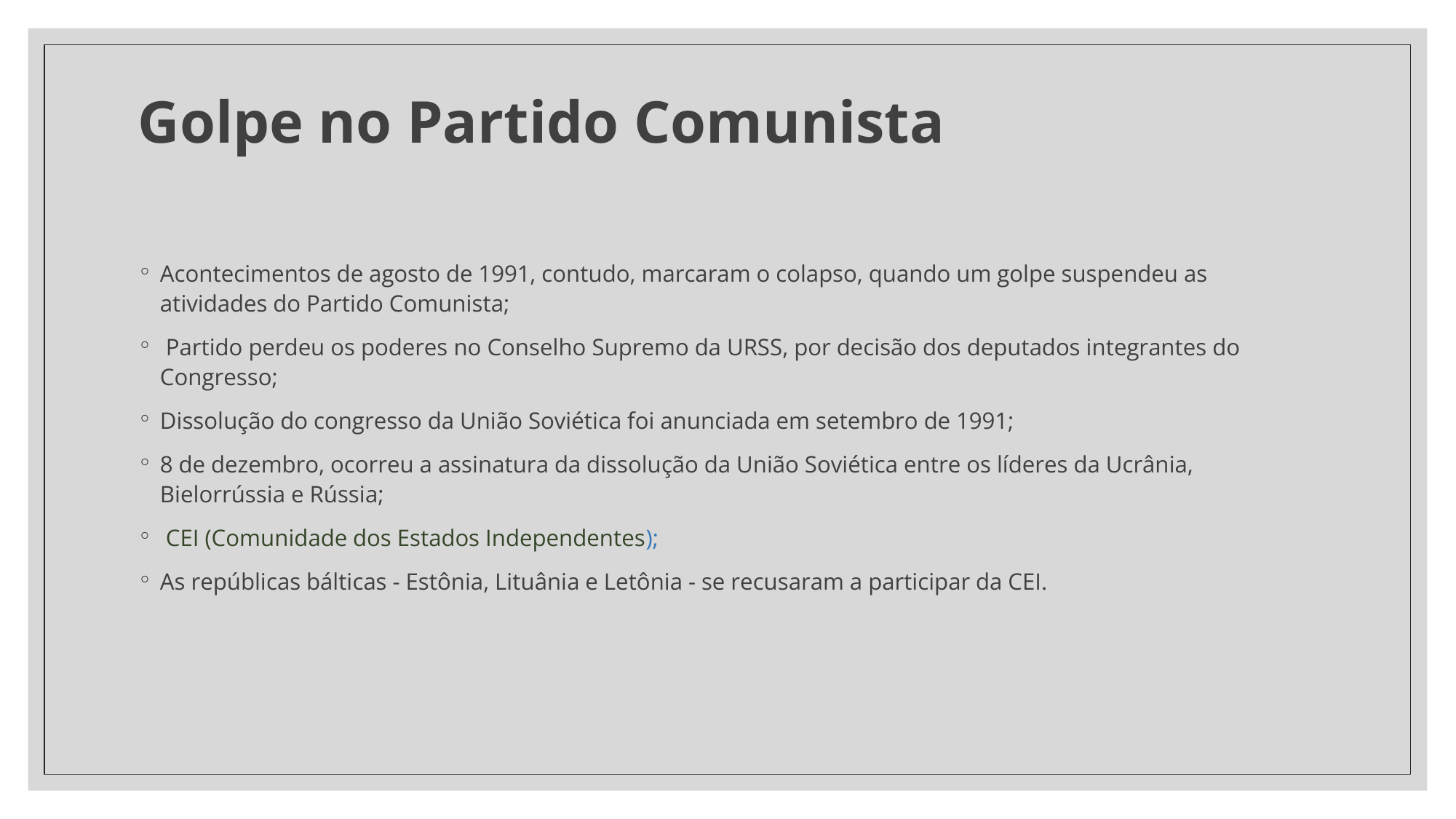

# Golpe no Partido Comunista
Acontecimentos de agosto de 1991, contudo, marcaram o colapso, quando um golpe suspendeu as atividades do Partido Comunista;
 Partido perdeu os poderes no Conselho Supremo da URSS, por decisão dos deputados integrantes do Congresso;
Dissolução do congresso da União Soviética foi anunciada em setembro de 1991;
8 de dezembro, ocorreu a assinatura da dissolução da União Soviética entre os líderes da Ucrânia, Bielorrússia e Rússia;
 CEI (Comunidade dos Estados Independentes);
As repúblicas bálticas - Estônia, Lituânia e Letônia - se recusaram a participar da CEI.